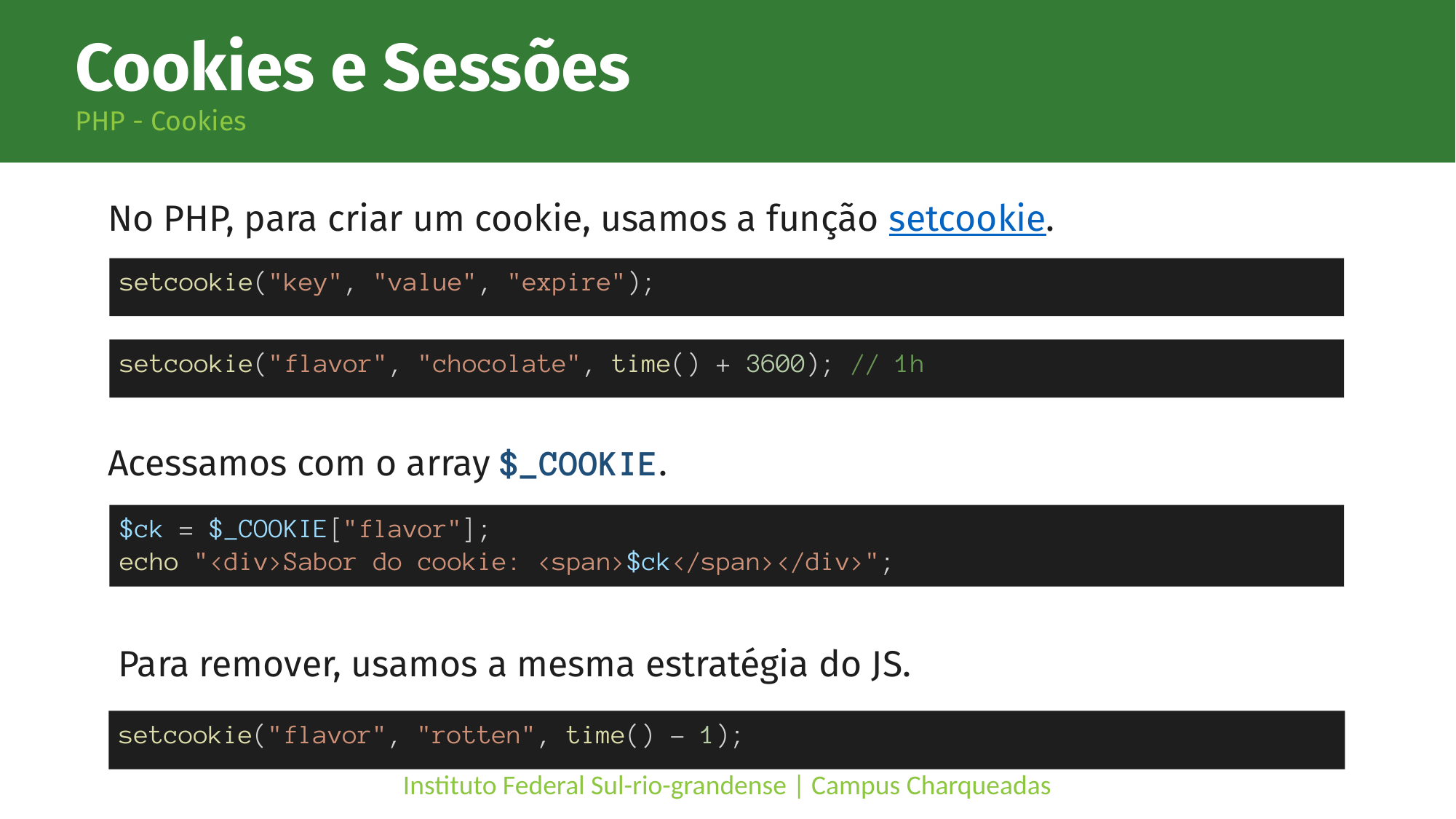

Cookies e Sessões
PHP - Cookies
No PHP, para criar um cookie, usamos a função setcookie.
setcookie("key", "value", "expire");
setcookie("flavor", "chocolate", time() + 3600); // 1h
Acessamos com o array $_COOKIE.
$ck = $_COOKIE["flavor"];
echo "<div>Sabor do cookie: <span>$ck</span></div>";
Para remover, usamos a mesma estratégia do JS.
setcookie("flavor", "rotten", time() - 1);